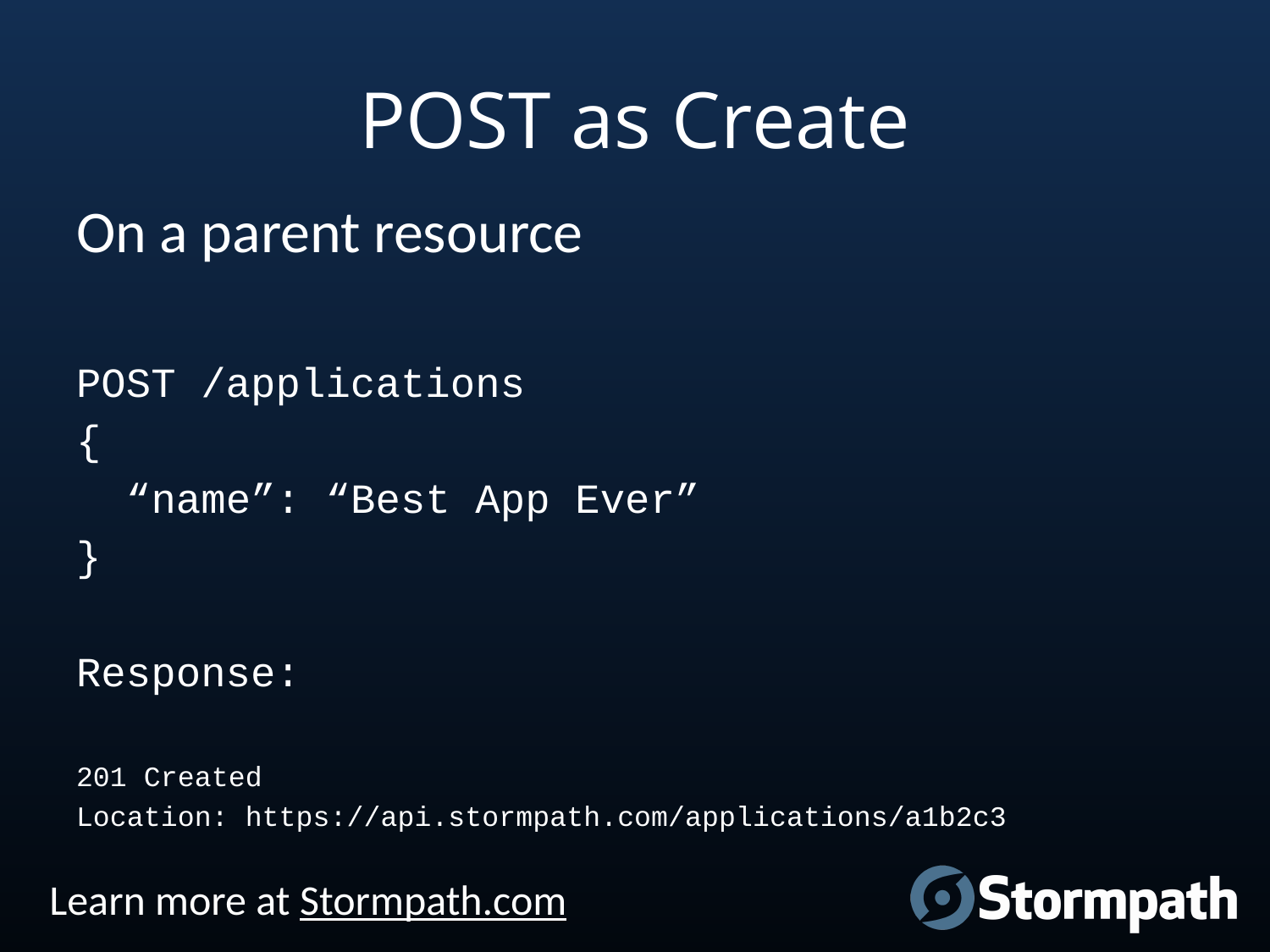

# POST as Create
On a parent resource

POST /applications
{
  “name”: “Best App Ever”
}

Response:

201 Created
Location: https://api.stormpath.com/applications/a1b2c3
Learn more at Stormpath.com